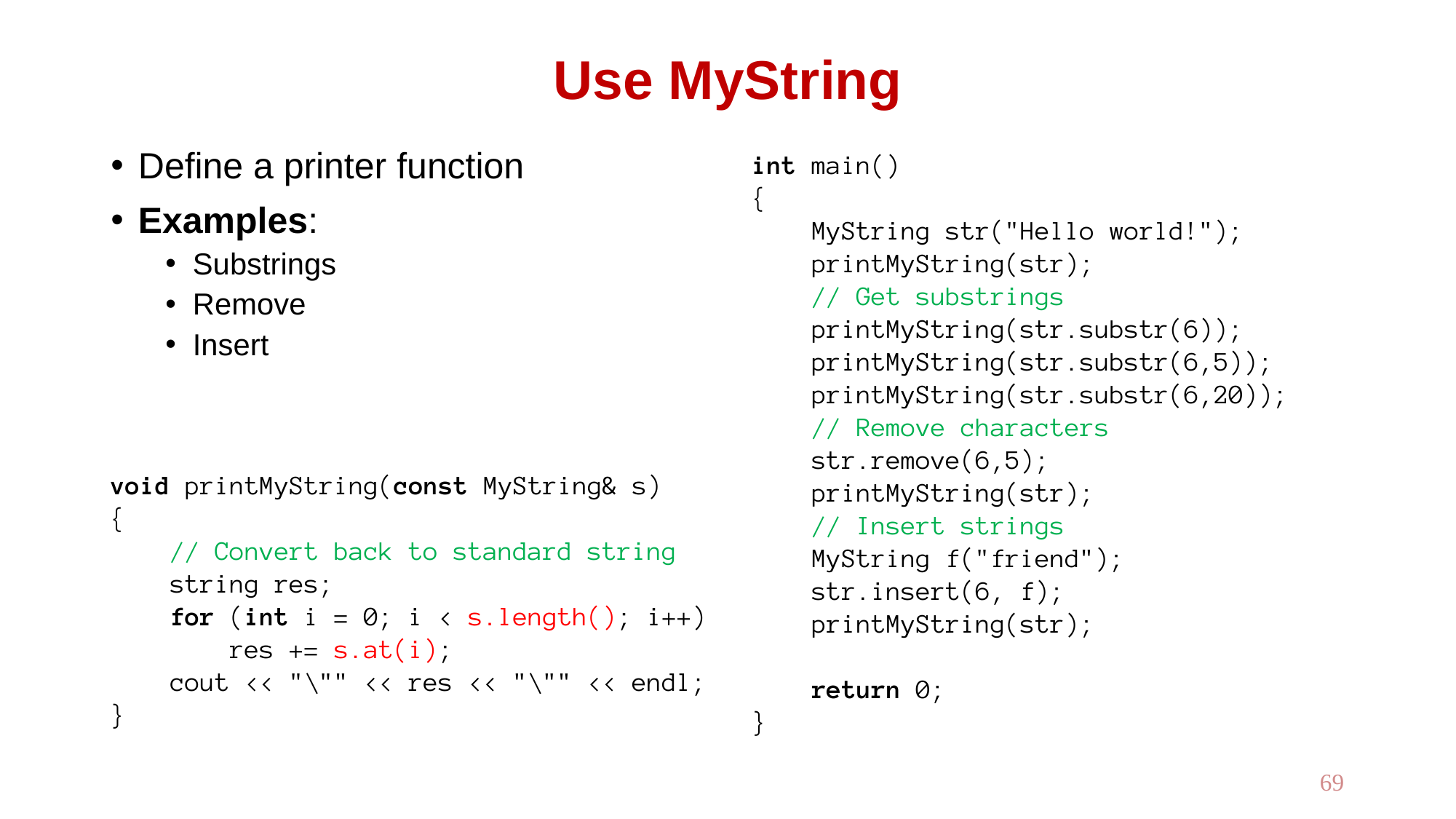

# Use MyString
Define a printer function
Examples:
Substrings
Remove
Insert

int main()
{
    MyString str("Hello world!");
    printMyString(str);
    // Get substrings
    printMyString(str.substr(6));
    printMyString(str.substr(6,5));
    printMyString(str.substr(6,20));
    // Remove characters
    str.remove(6,5);
    printMyString(str);
    // Insert strings
    MyString f("friend");
    str.insert(6, f);
    printMyString(str);

    return 0;
}
void printMyString(const MyString& s)
{
    // Convert back to standard string
    string res;
    for (int i = 0; i < s.length(); i++)
        res += s.at(i);
    cout << "\"" << res << "\"" << endl;
}
69